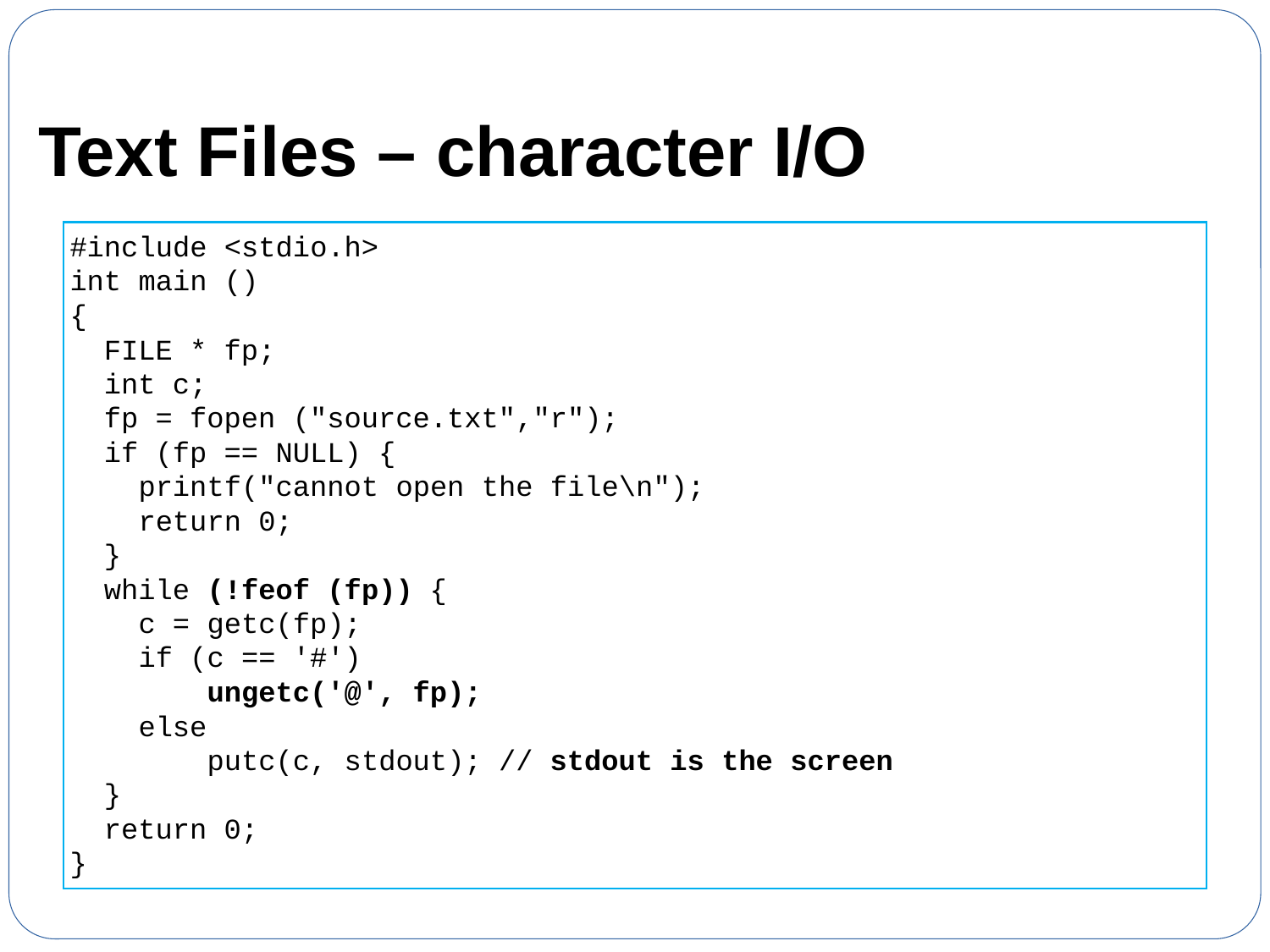

# Text Files – character I/O
#include <stdio.h>
int main ()
{
  FILE * fp;
  int c;
  fp = fopen ("source.txt","r");
  if (fp == NULL) {
    printf("cannot open the file\n");
    return 0;
  }
  while (!feof (fp)) {
    c = getc(fp);
    if (c == '#')
        ungetc('@', fp);
    else
        putc(c, stdout); // stdout is the screen
  }
  return 0;
}